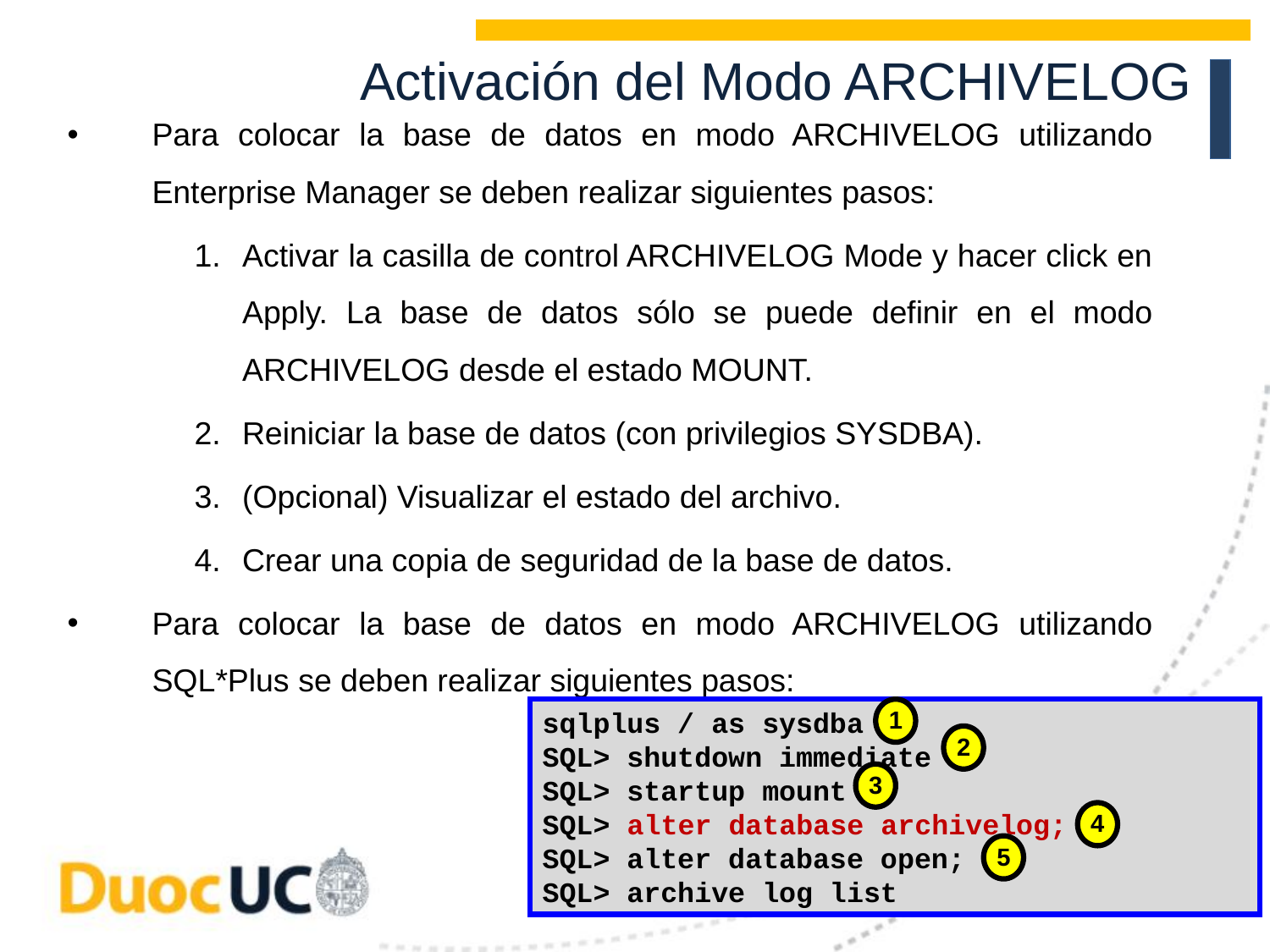

# Activación del Modo ARCHIVELOG
Para colocar la base de datos en modo ARCHIVELOG utilizando Enterprise Manager se deben realizar siguientes pasos:
Activar la casilla de control ARCHIVELOG Mode y hacer click en Apply. La base de datos sólo se puede definir en el modo ARCHIVELOG desde el estado MOUNT.
Reiniciar la base de datos (con privilegios SYSDBA).
(Opcional) Visualizar el estado del archivo.
Crear una copia de seguridad de la base de datos.
Para colocar la base de datos en modo ARCHIVELOG utilizando SQL*Plus se deben realizar siguientes pasos:

sqlplus / as sysdba
SQL> shutdown immediate
SQL> startup mount
SQL> alter database archivelog;
SQL> alter database open;
SQL> archive log list
1
2
3
4
5